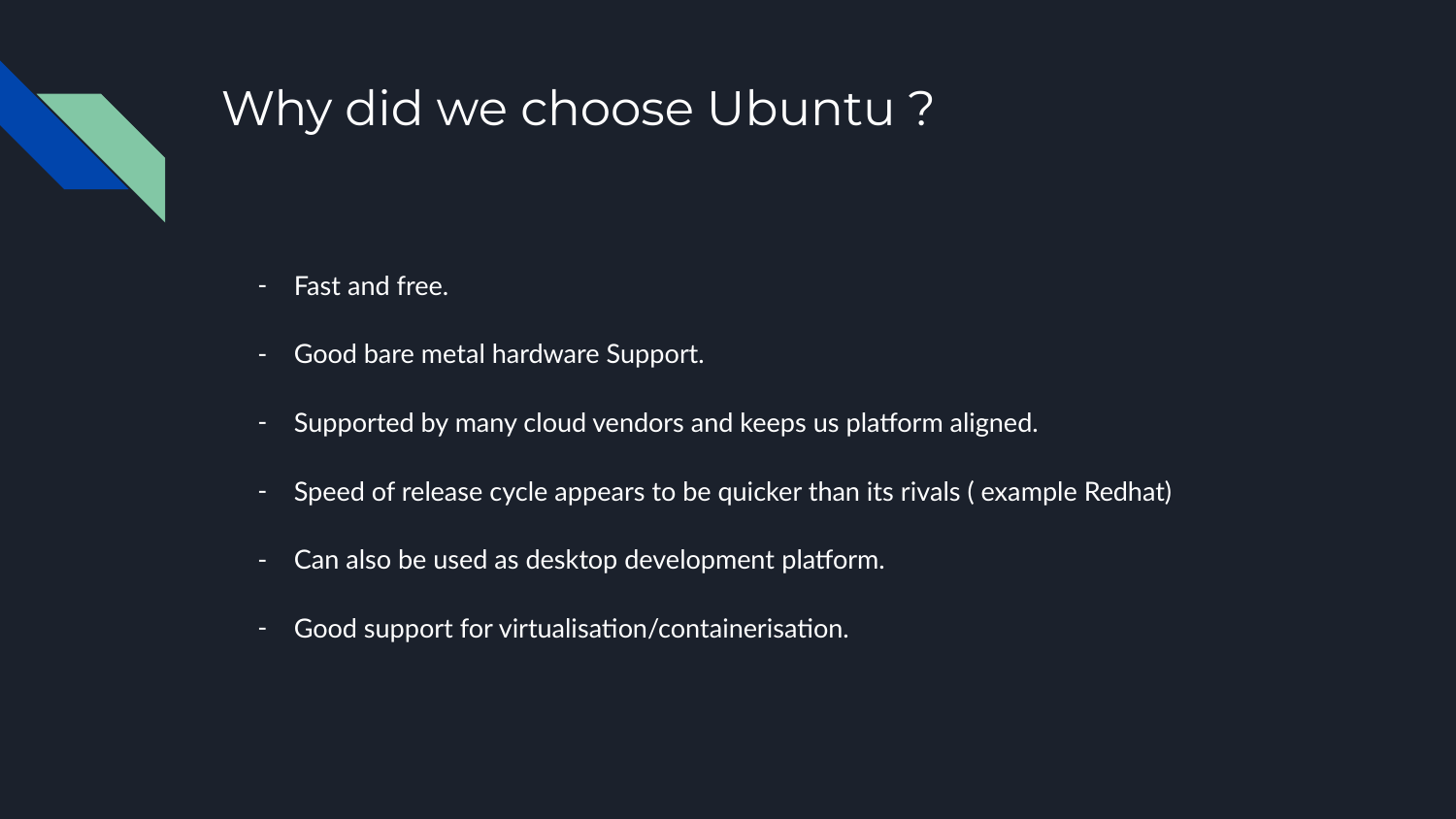

# Why did we choose Ubuntu ?
Fast and free.
Good bare metal hardware Support.
Supported by many cloud vendors and keeps us platform aligned.
Speed of release cycle appears to be quicker than its rivals ( example Redhat)
Can also be used as desktop development platform.
Good support for virtualisation/containerisation.